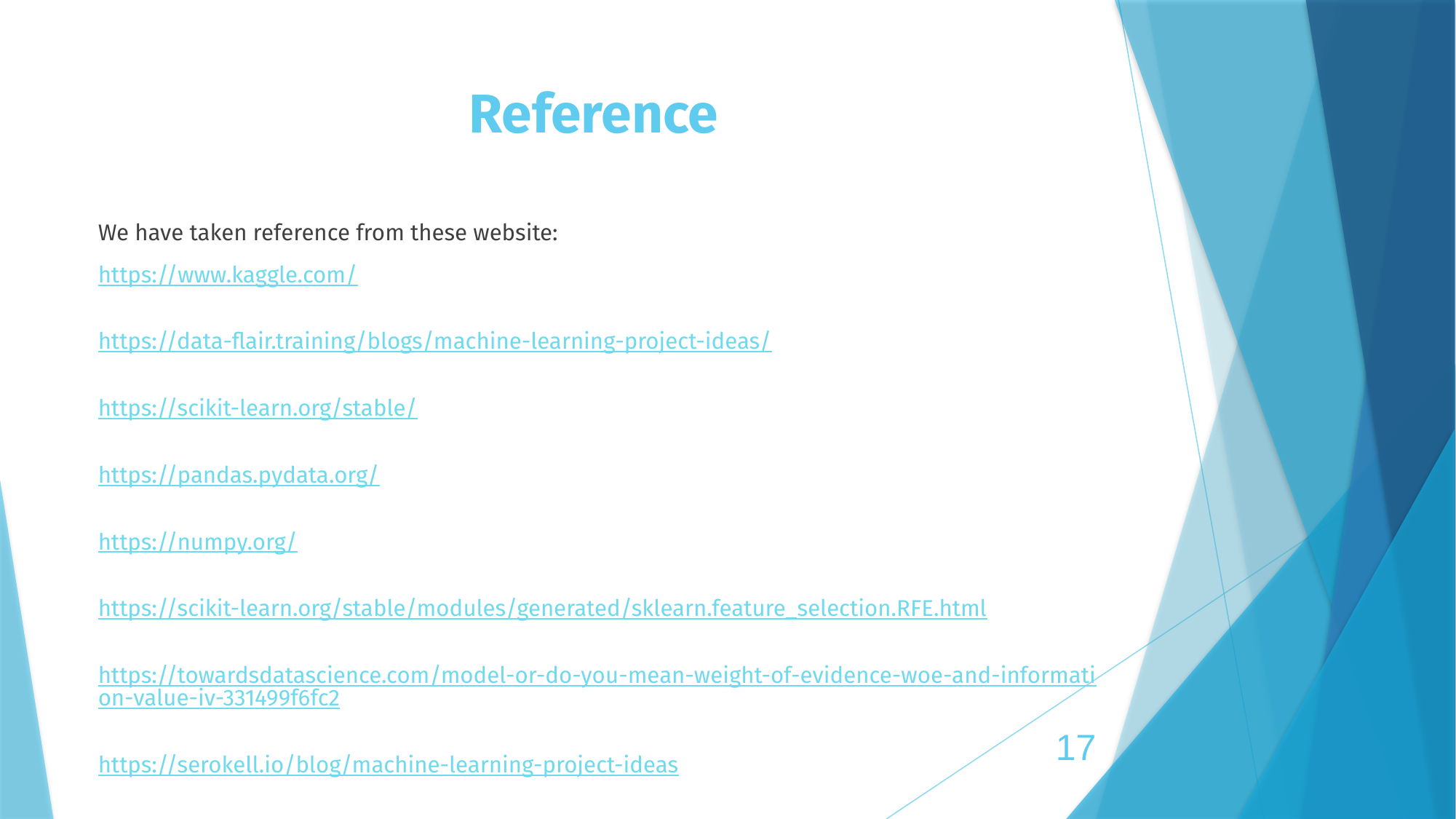

# Reference
We have taken reference from these website:
https://www.kaggle.com/

https://data-flair.training/blogs/machine-learning-project-ideas/

https://scikit-learn.org/stable/

https://pandas.pydata.org/

https://numpy.org/

https://scikit-learn.org/stable/modules/generated/sklearn.feature_selection.RFE.html

https://towardsdatascience.com/model-or-do-you-mean-weight-of-evidence-woe-and-information-value-iv-331499f6fc2

https://serokell.io/blog/machine-learning-project-ideas

17